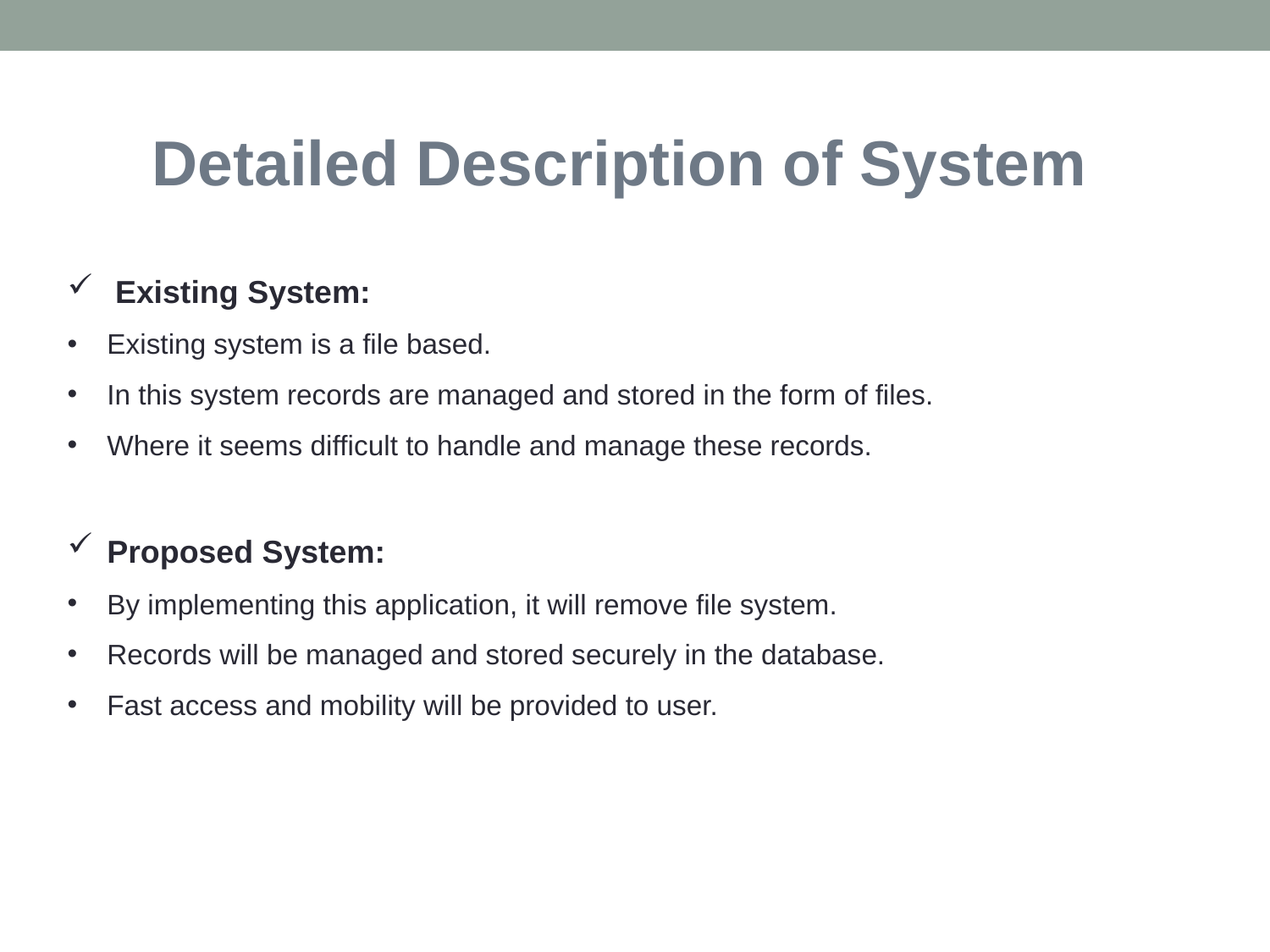

Detailed Description of System
Existing System:
Existing system is a file based.
In this system records are managed and stored in the form of files.
Where it seems difficult to handle and manage these records.

Proposed System:
By implementing this application, it will remove file system.
Records will be managed and stored securely in the database.
Fast access and mobility will be provided to user.